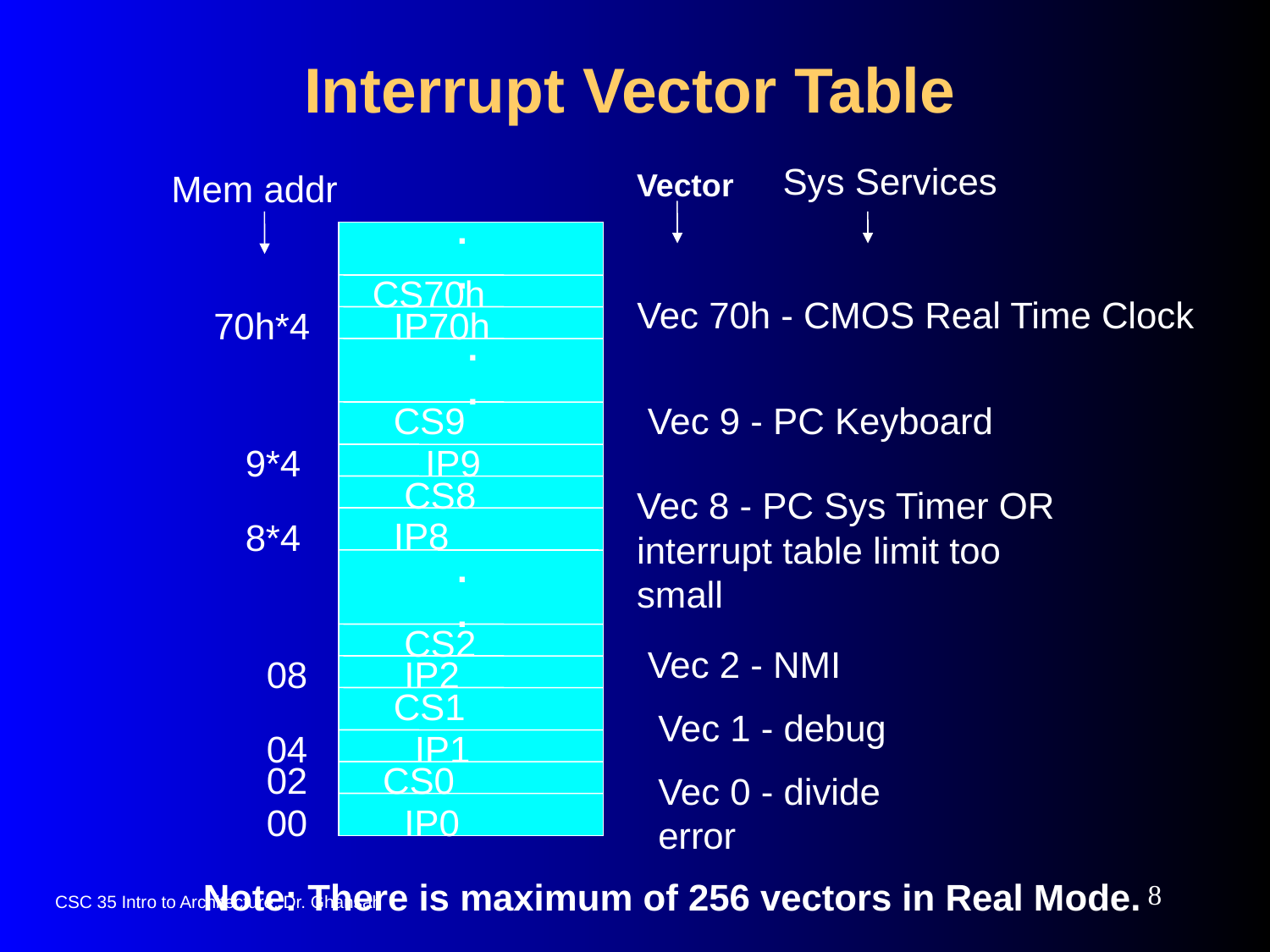

# Interrupt Vector Table
Sys Services
Vector
Mem addr
..

CS70h

Vec 70h - CMOS Real Time Clock
70h*4
IP70h

..

CS9
Vec 9 - PC Keyboard

9*4
IP9

CS8

Vec 8 - PC Sys Timer OR interrupt table limit too small
IP8
8*4

..

CS2

Vec 2 - NMI
08
IP2

CS1

Vec 1 - debug
04
IP1

02
CS0

Vec 0 - divide error
00

IP0
Note: There is maximum of 256 vectors in Real Mode.
8
CSC 35 Intro to Architecture, Dr. Ghansah